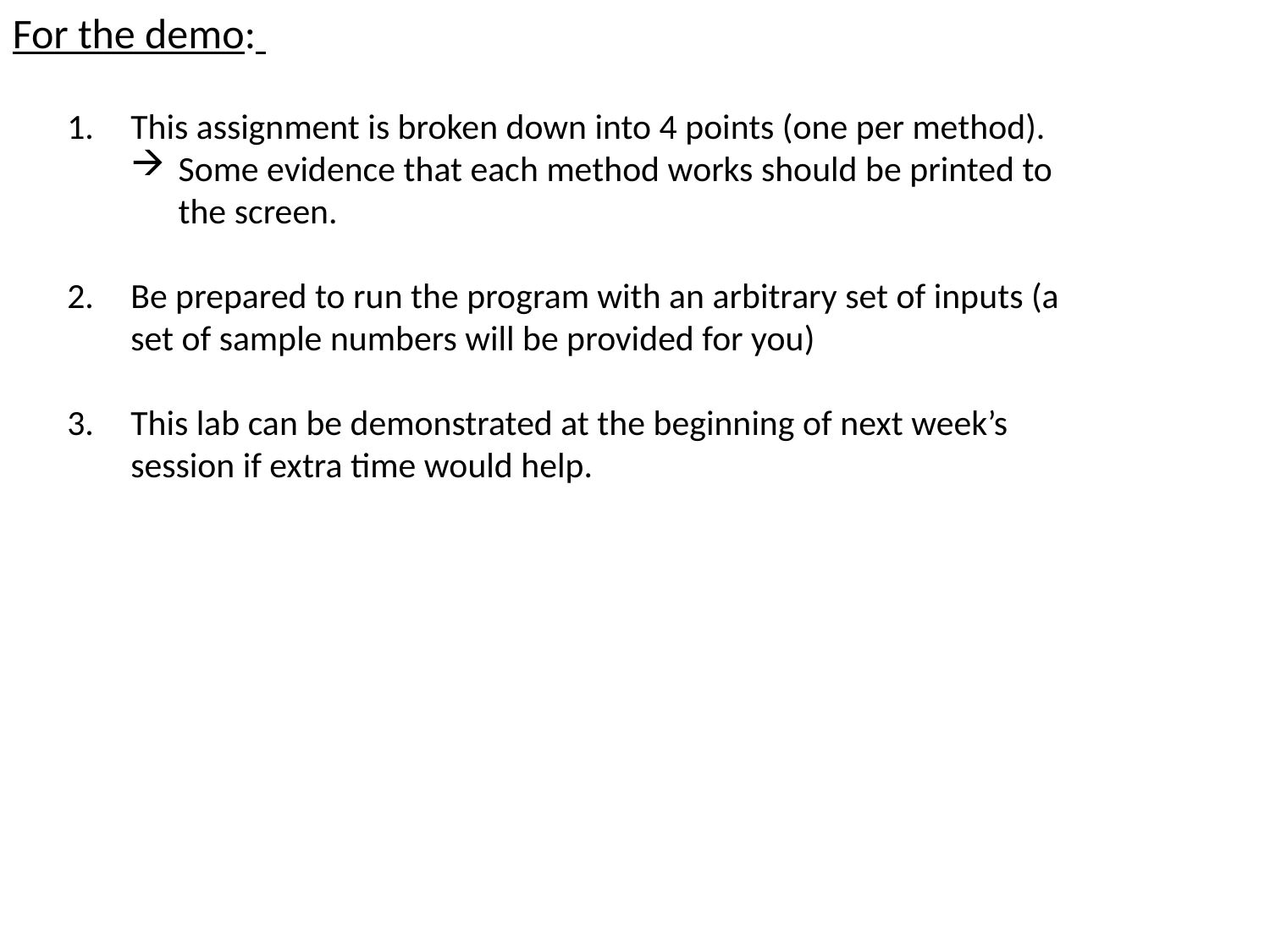

For the demo:
This assignment is broken down into 4 points (one per method).
Some evidence that each method works should be printed to 	the screen.

Be prepared to run the program with an arbitrary set of inputs (a set of sample numbers will be provided for you)

This lab can be demonstrated at the beginning of next week’s session if extra time would help.